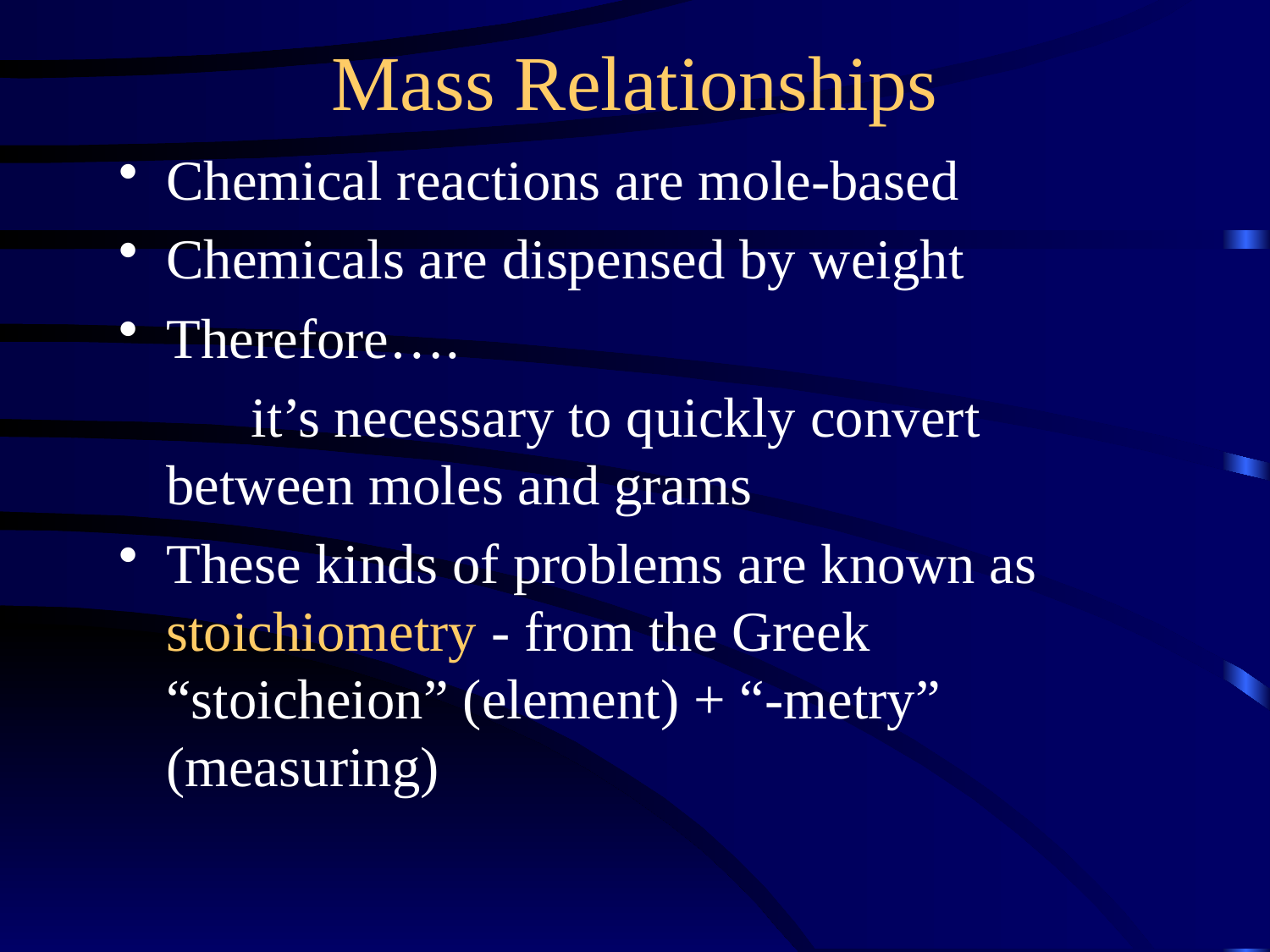

Mass Relationships
Chemical reactions are mole-based
Chemicals are dispensed by weight
Therefore….
      it’s necessary to quickly convert between moles and grams
These kinds of problems are known as stoichiometry - from the Greek  “stoicheion” (element) + “-metry” (measuring)